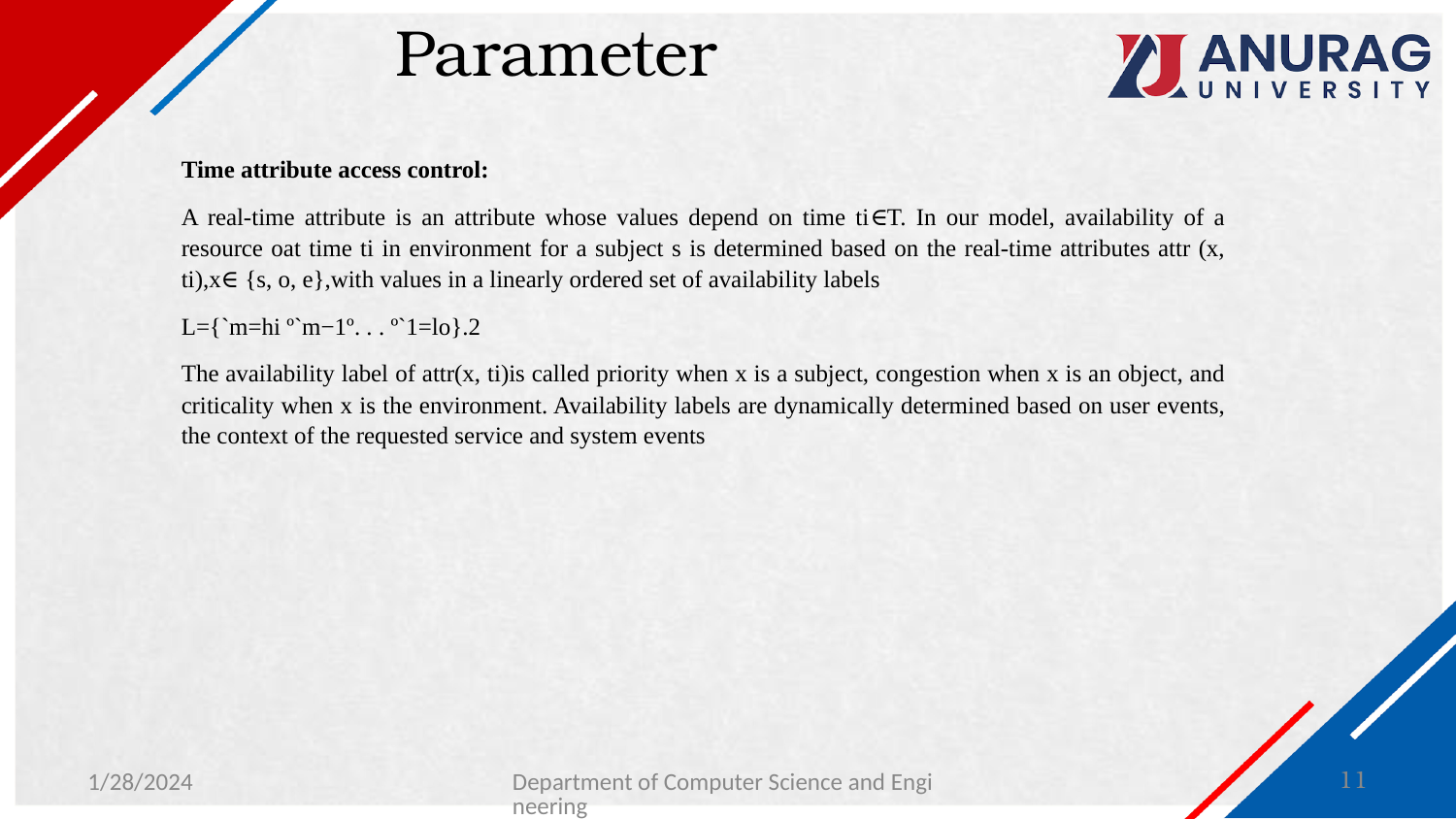

# Parameter

Time attribute access control:
A real-time attribute is an attribute whose values depend on time ti∈T. In our model, availability of a resource oat time ti in environment for a subject s is determined based on the real-time attributes attr (x, ti),x∈ {s, o, e},with values in a linearly ordered set of availability labels
L={`m=hi º`m−1º. . . º`1=lo}.2
The availability label of attr(x, ti)is called priority when x is a subject, congestion when x is an object, and criticality when x is the environment. Availability labels are dynamically determined based on user events, the context of the requested service and system events

1/28/2024
Department of Computer Science and Engineering
11